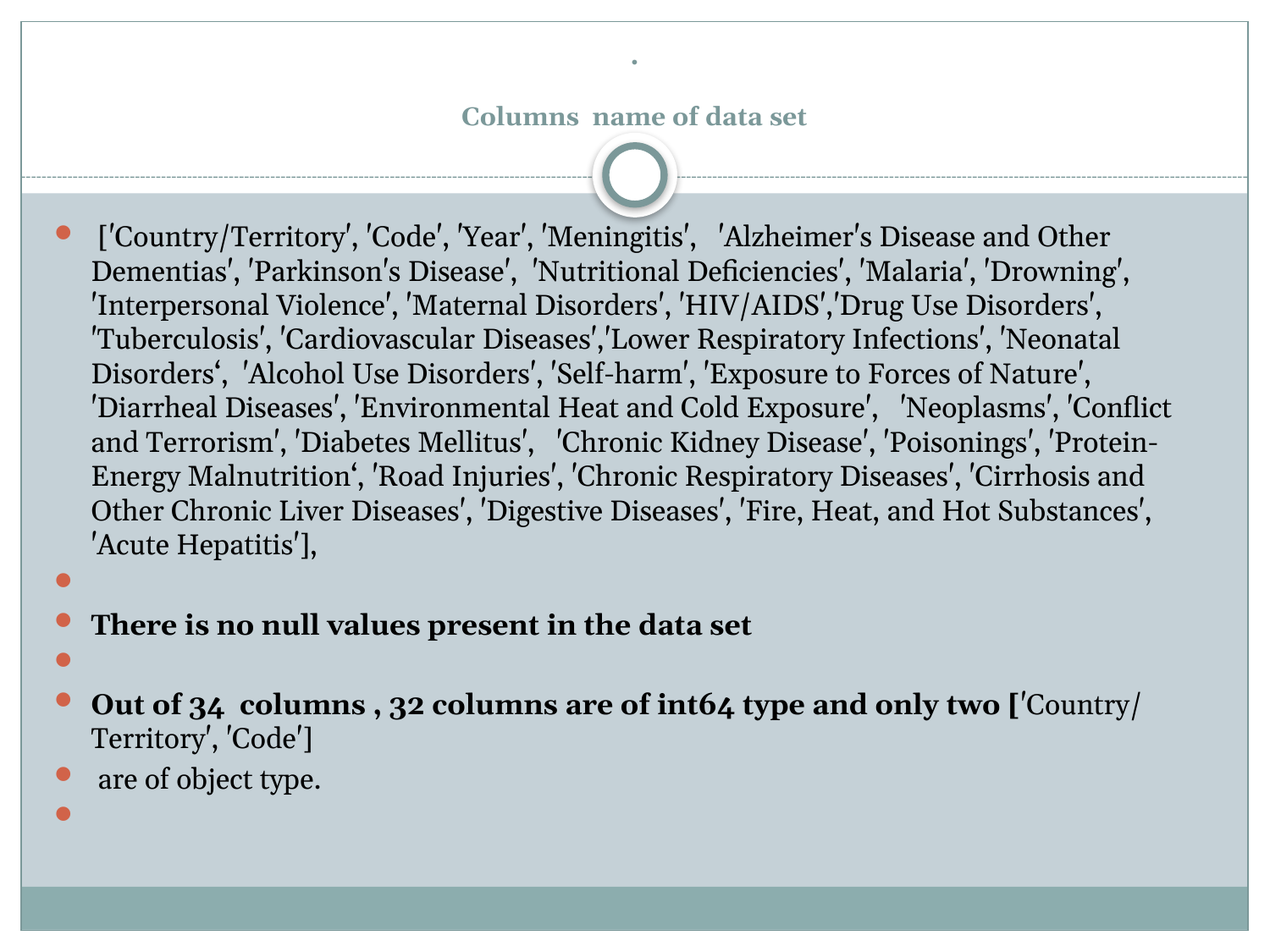

# . Columns  name of data set
 ['Country/Territory', 'Code', 'Year', 'Meningitis',   'Alzheimer's Disease and Other Dementias', 'Parkinson's Disease',  'Nutritional Deficiencies', 'Malaria', 'Drowning',       'Interpersonal Violence', 'Maternal Disorders', 'HIV/AIDS','Drug Use Disorders', 'Tuberculosis', 'Cardiovascular Diseases','Lower Respiratory Infections', 'Neonatal Disorders‘,  'Alcohol Use Disorders', 'Self-harm', 'Exposure to Forces of Nature',  'Diarrheal Diseases', 'Environmental Heat and Cold Exposure',   'Neoplasms', 'Conflict and Terrorism', 'Diabetes Mellitus',   'Chronic Kidney Disease', 'Poisonings', 'Protein-Energy Malnutrition‘, 'Road Injuries', 'Chronic Respiratory Diseases', 'Cirrhosis and Other Chronic Liver Diseases', 'Digestive Diseases', 'Fire, Heat, and Hot Substances', 'Acute Hepatitis'],

There is no null values present in the data set

Out of 34  columns , 32 columns are of int64 type and only two ['Country/Territory', 'Code']
 are of object type.